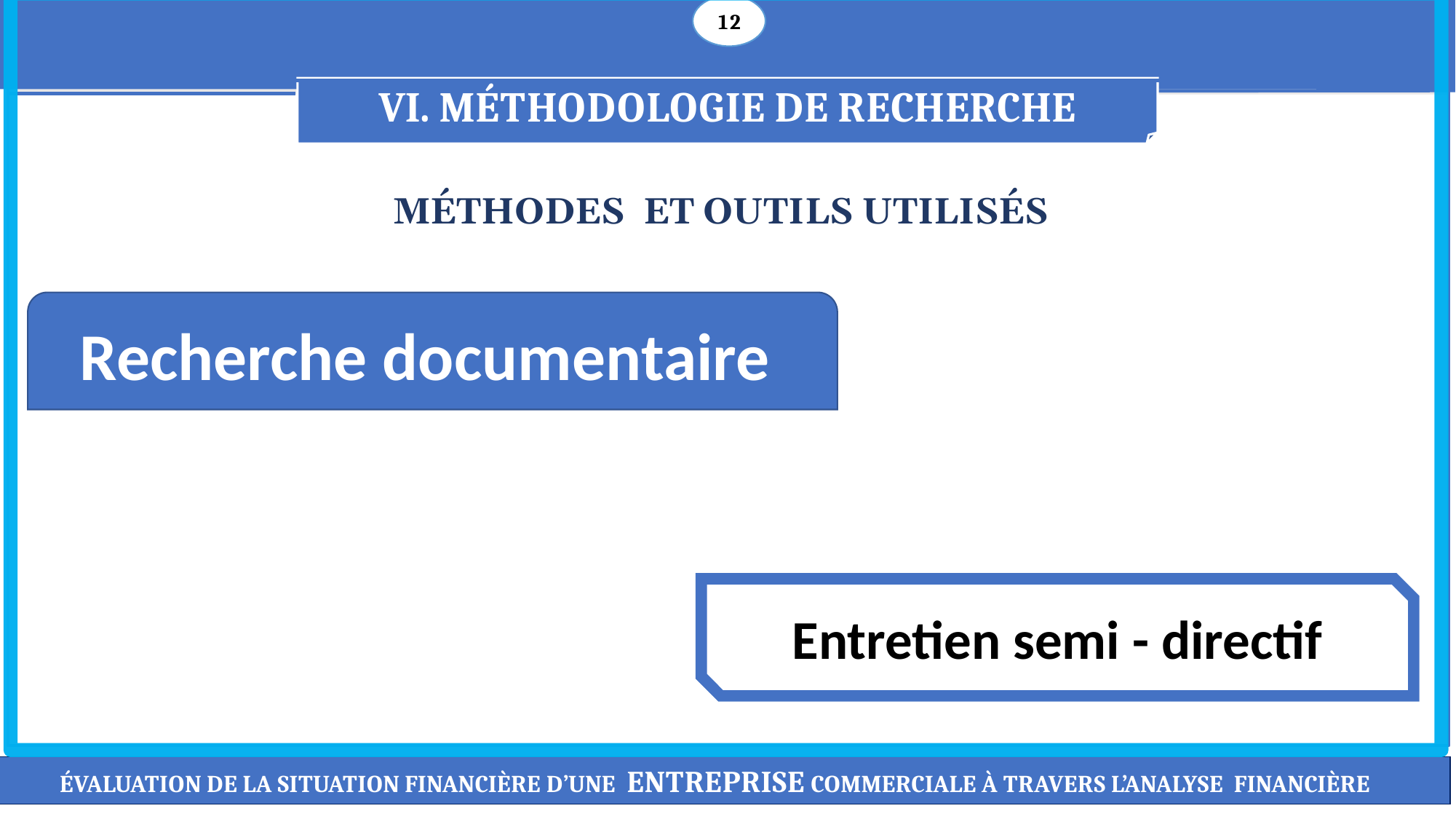

12

VI. MÉTHODOLOGIE DE RECHERCHE

MÉTHODES  ET OUTILS UTILISÉS

Recherche documentaire
Entretien semi - directif
ÉVALUATION DE LA SITUATION FINANCIÈRE D’UNE  ENTREPRISE COMMERCIALE À TRAVERS L’ANALYSE  FINANCIÈRE